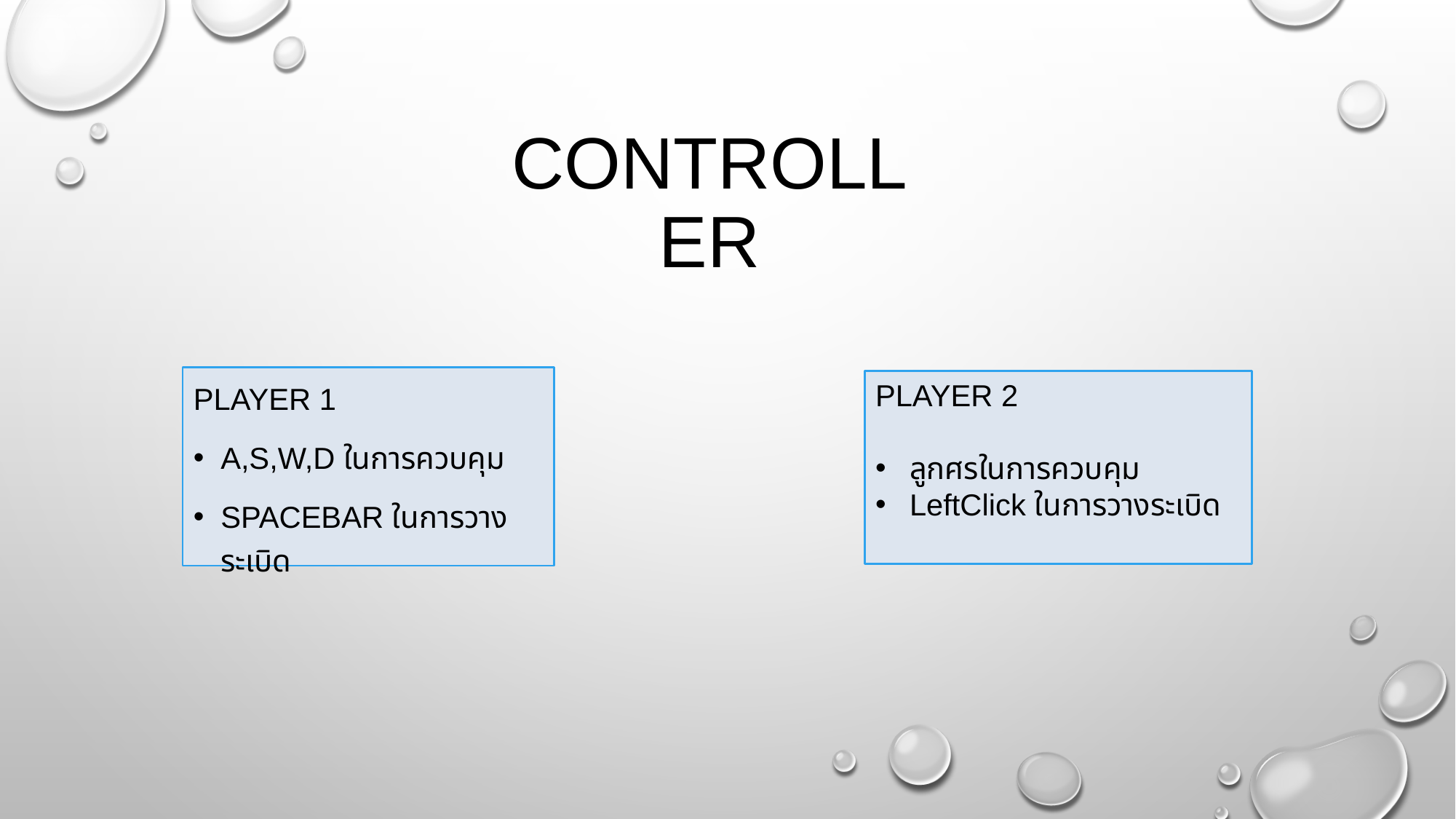

# Controller
Player 1
A,S,W,D ในการควบคุม
Spacebar ในการวางระเบิด
PLAYER 2

ลูกศรในการควบคุม
LeftClick ในการวางระเบิด